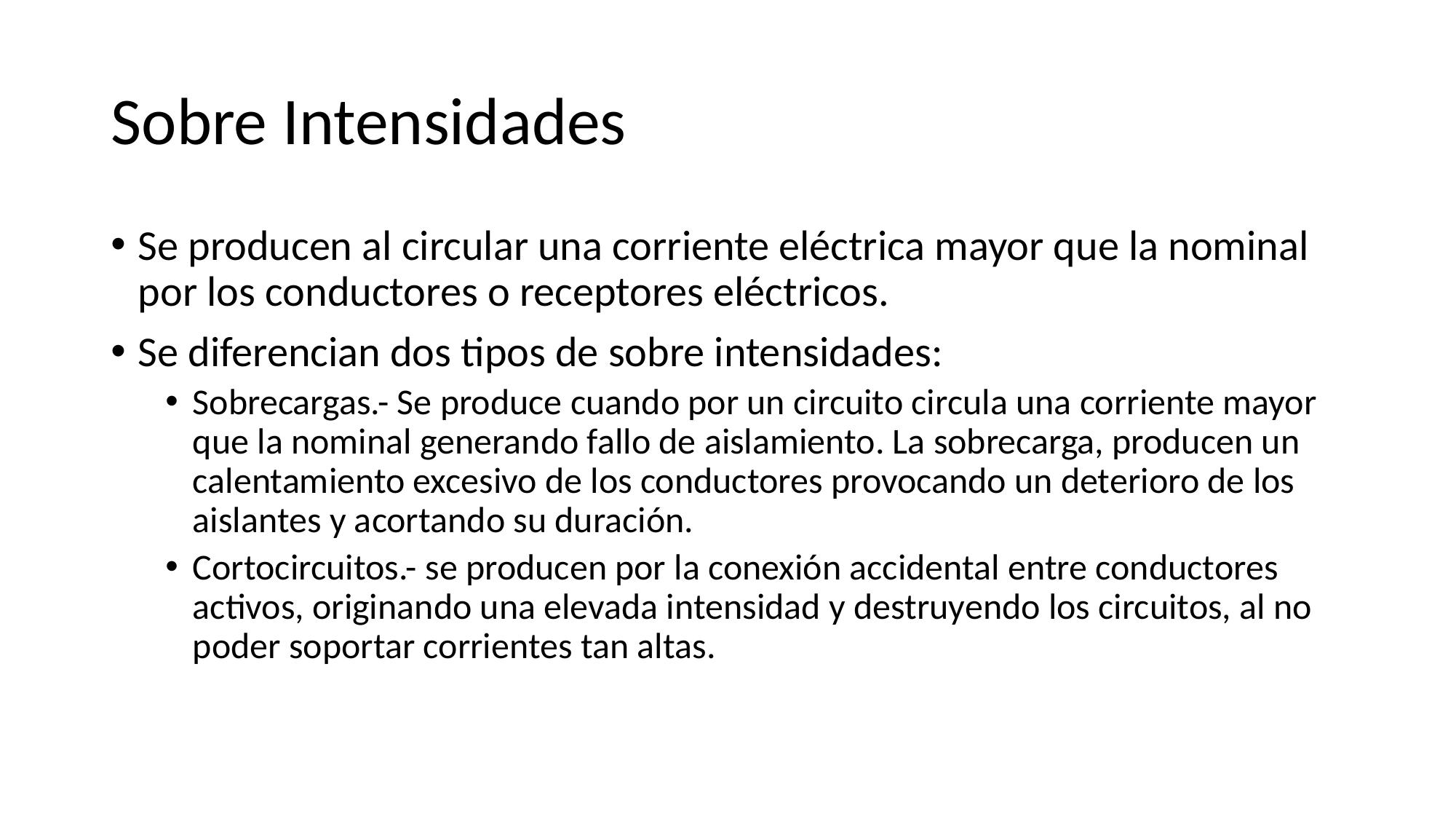

# Sobre Intensidades
Se producen al circular una corriente eléctrica mayor que la nominal por los conductores o receptores eléctricos.
Se diferencian dos tipos de sobre intensidades:
Sobrecargas.- Se produce cuando por un circuito circula una corriente mayor que la nominal generando fallo de aislamiento. La sobrecarga, producen un calentamiento excesivo de los conductores provocando un deterioro de los aislantes y acortando su duración.
Cortocircuitos.- se producen por la conexión accidental entre conductores activos, originando una elevada intensidad y destruyendo los circuitos, al no poder soportar corrientes tan altas.